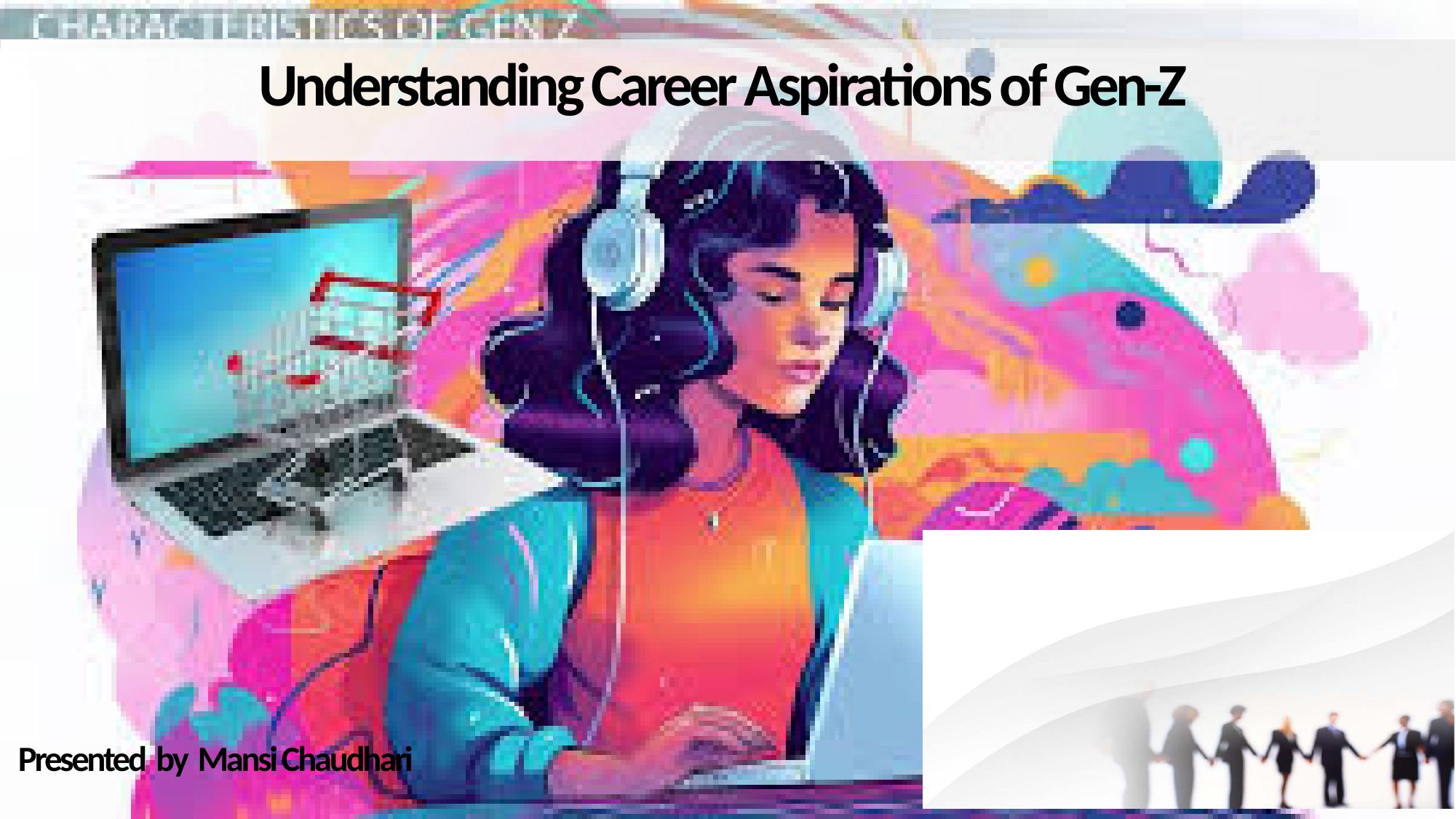

Understanding Career Aspirations of Gen-Z
Presented  by  Mansi Chaudhari